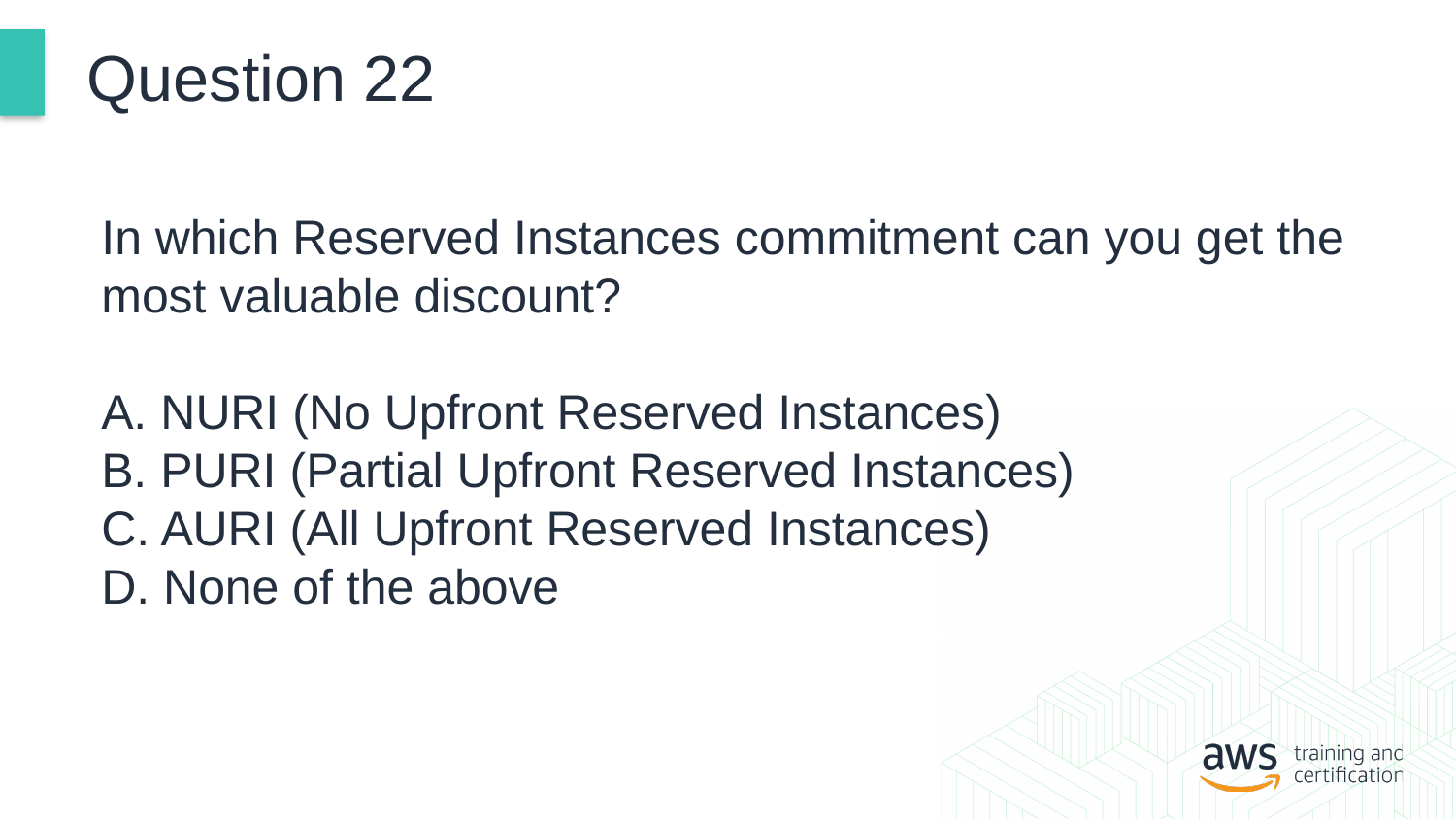

# Question 22
In which Reserved Instances commitment can you get the most valuable discount?

A. NURI (No Upfront Reserved Instances)
B. PURI (Partial Upfront Reserved Instances)
C. AURI (All Upfront Reserved Instances)
D. None of the above